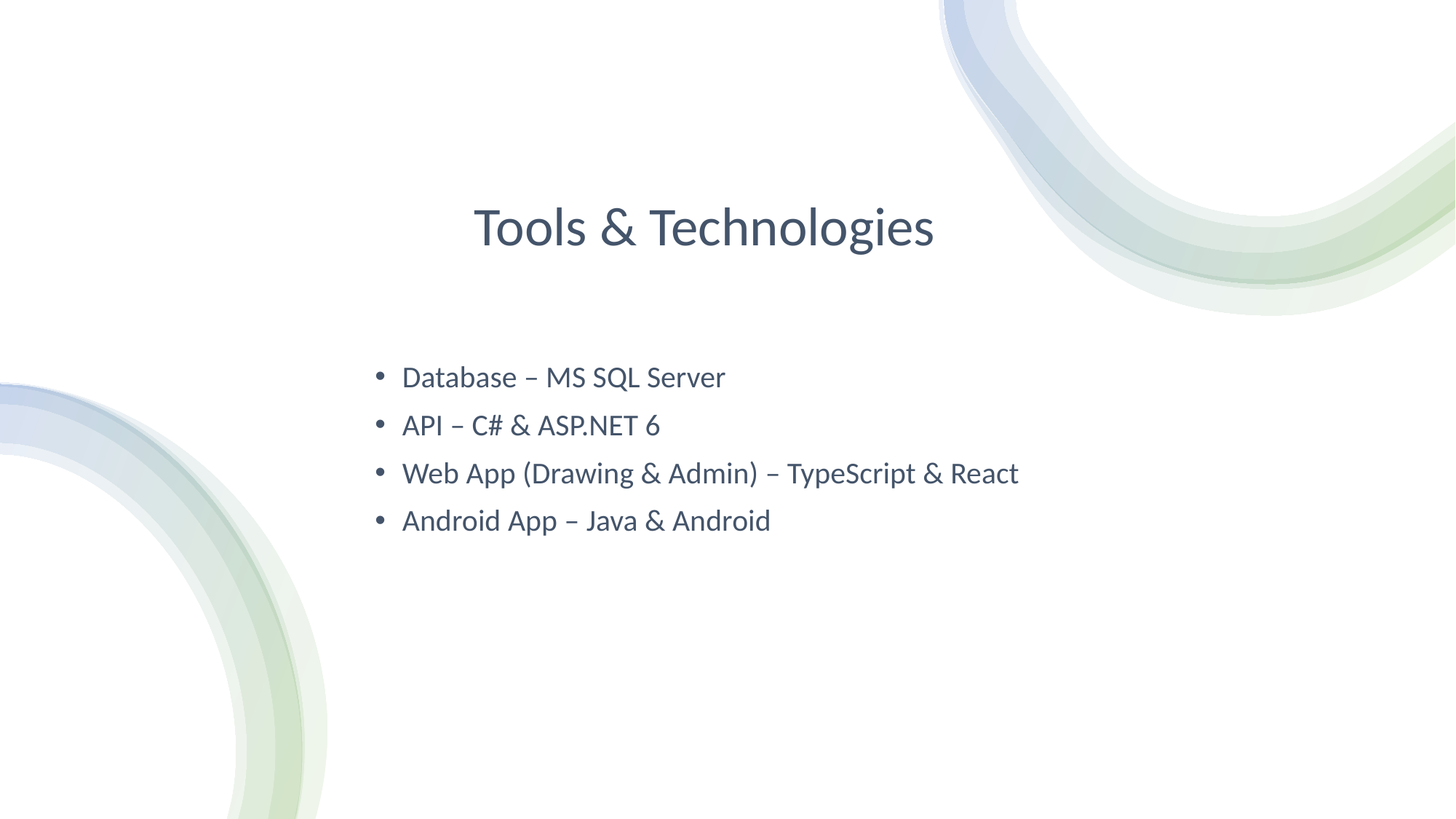

# Tools & Technologies
Database – MS SQL Server
API – C# & ASP.NET 6
Web App (Drawing & Admin) – TypeScript & React
Android App – Java & Android